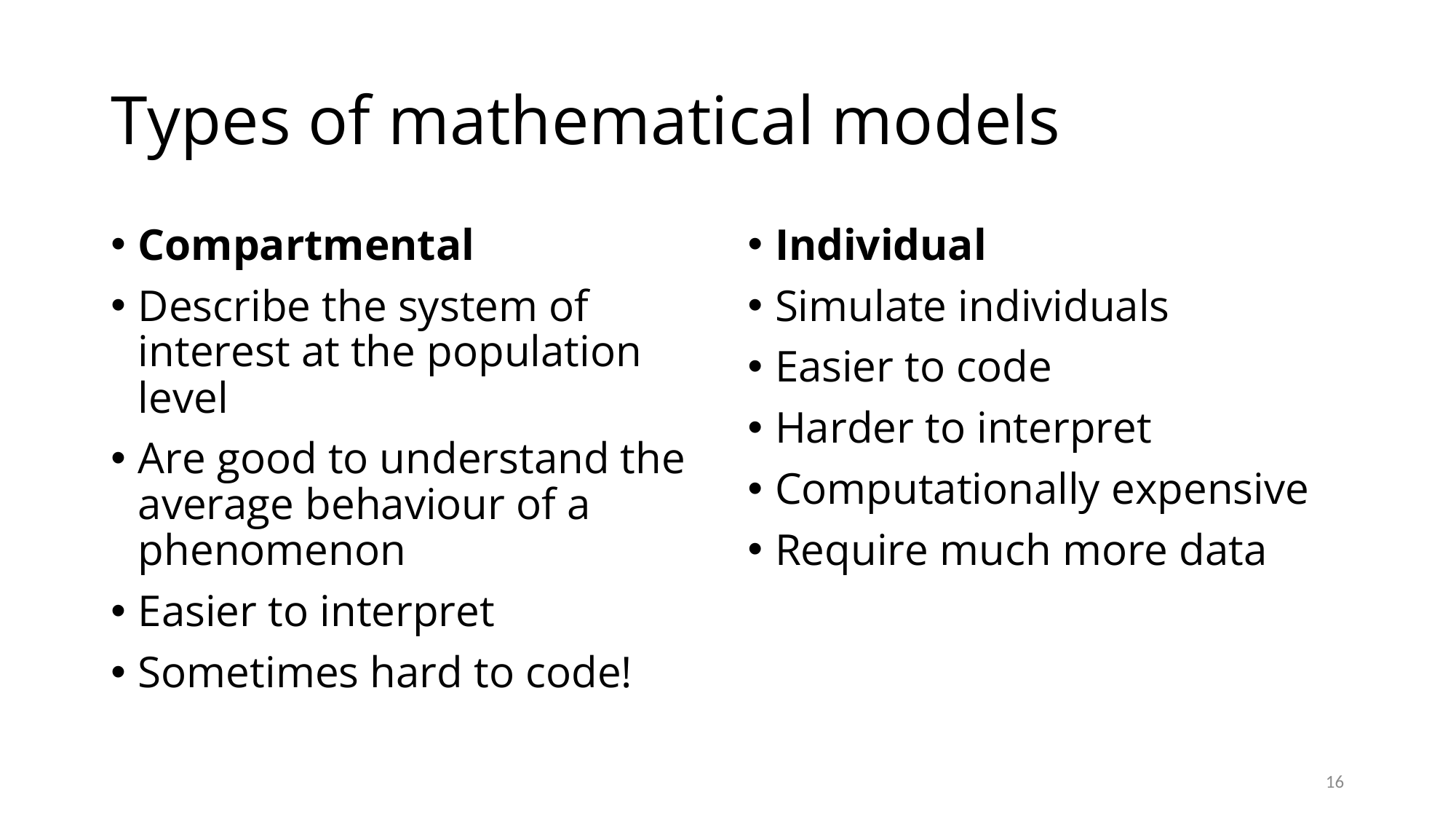

# Types of mathematical models
Compartmental
Describe the system of interest at the population level
Are good to understand the average behaviour of a phenomenon
Easier to interpret
Sometimes hard to code!
Individual
Simulate individuals
Easier to code
Harder to interpret
Computationally expensive
Require much more data
16